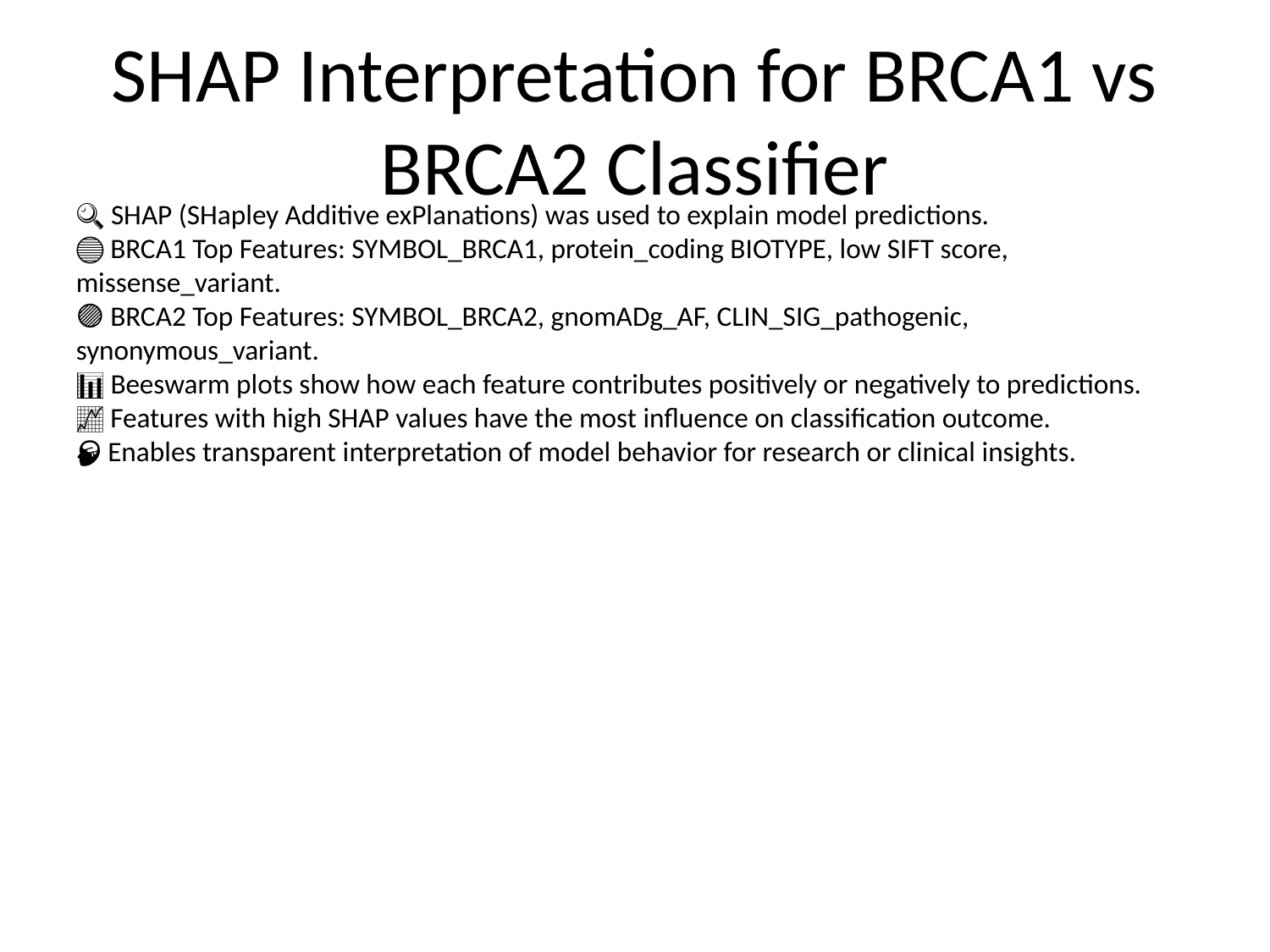

# SHAP Interpretation for BRCA1 vs BRCA2 Classifier

🔍 SHAP (SHapley Additive exPlanations) was used to explain model predictions.
🔵 BRCA1 Top Features: SYMBOL_BRCA1, protein_coding BIOTYPE, low SIFT score, missense_variant.
🟣 BRCA2 Top Features: SYMBOL_BRCA2, gnomADg_AF, CLIN_SIG_pathogenic, synonymous_variant.
📊 Beeswarm plots show how each feature contributes positively or negatively to predictions.
📈 Features with high SHAP values have the most influence on classification outcome.
🧠 Enables transparent interpretation of model behavior for research or clinical insights.